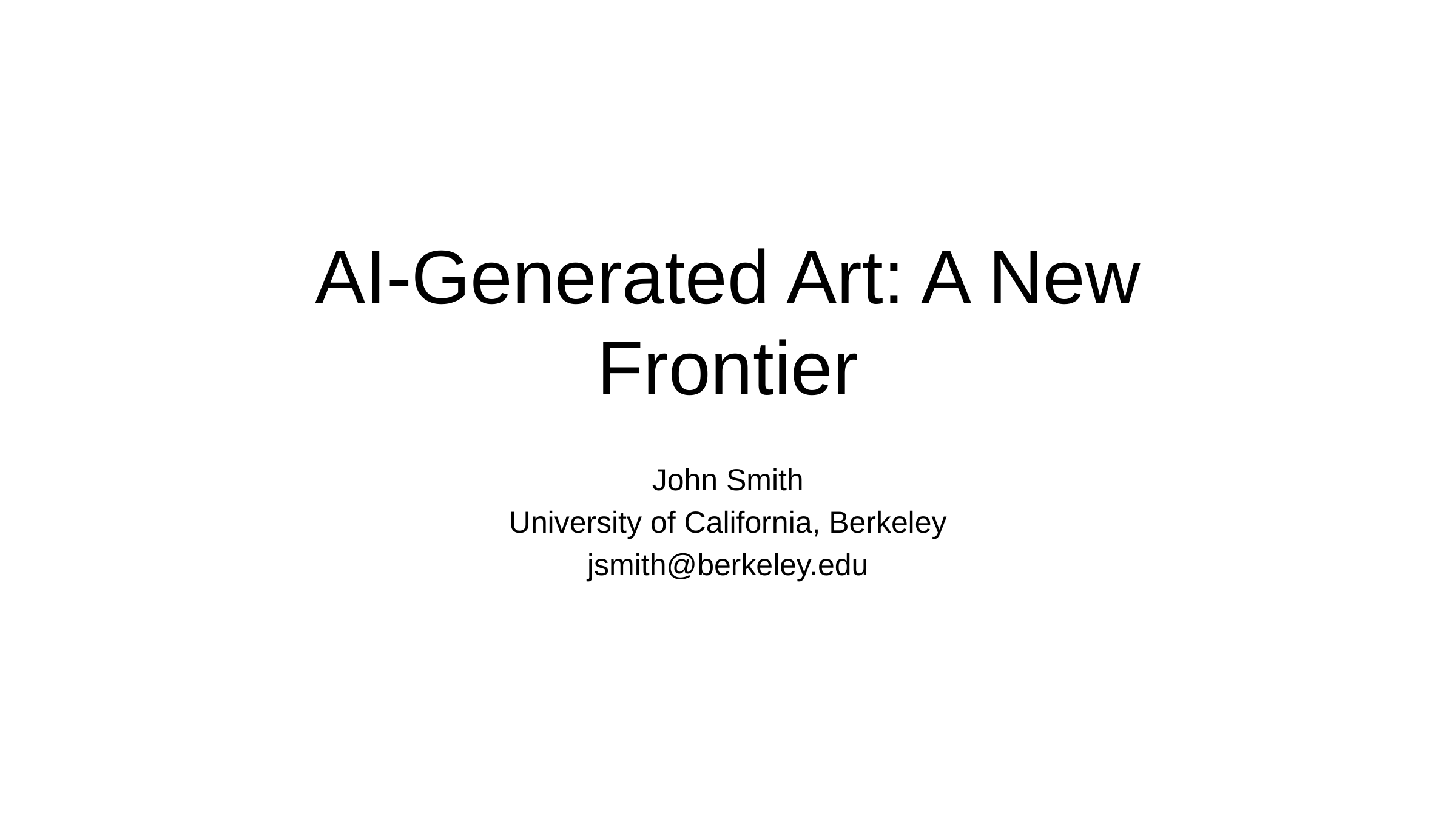

# AI-Generated Art: A New Frontier
John Smith
University of California, Berkeley
jsmith@berkeley.edu